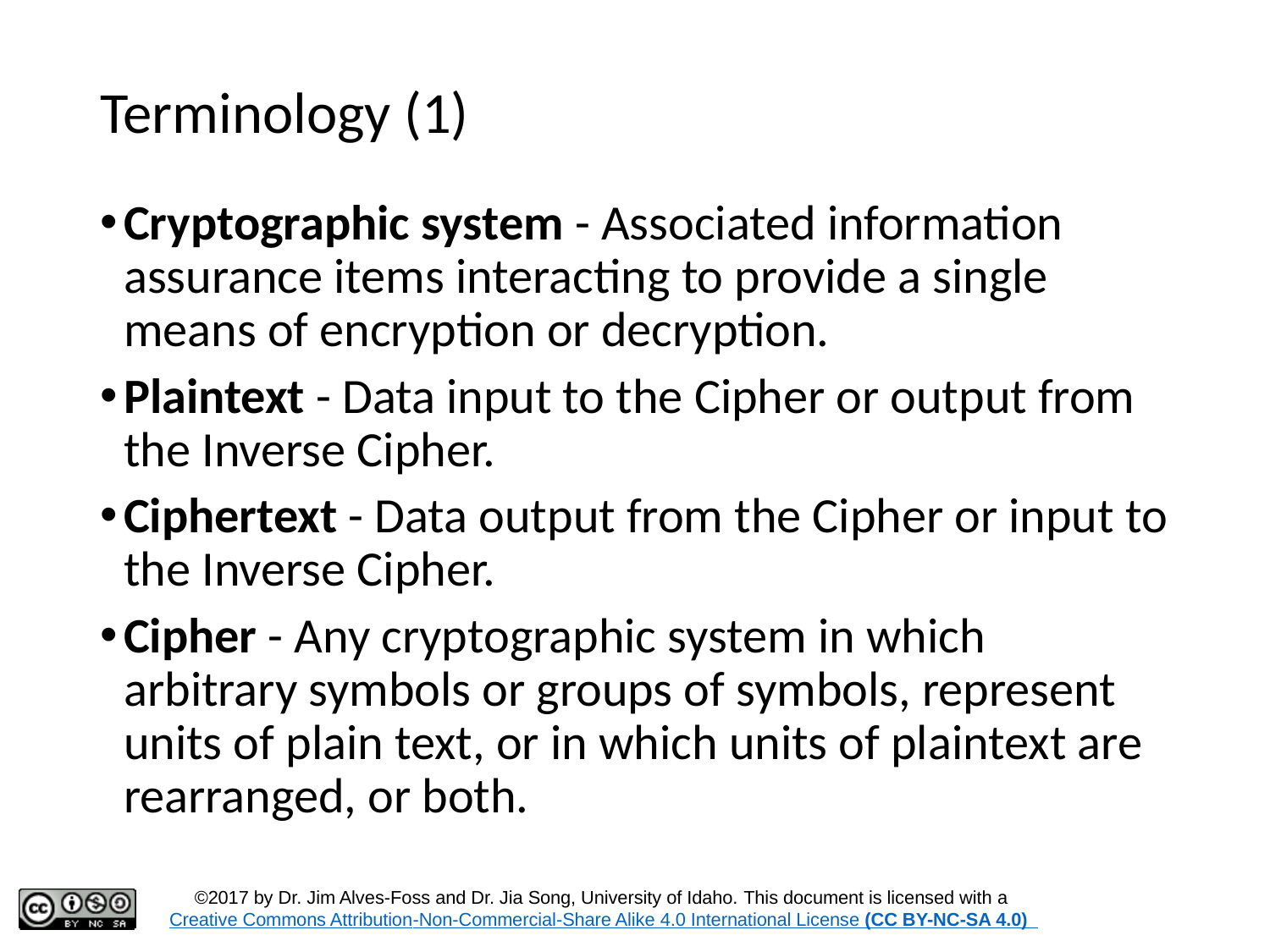

# Terminology (1)
Cryptographic system - Associated information assurance items interacting to provide a single means of encryption or decryption.
Plaintext - Data input to the Cipher or output from the Inverse Cipher.
Ciphertext - Data output from the Cipher or input to the Inverse Cipher.
Cipher - Any cryptographic system in which arbitrary symbols or groups of symbols, represent units of plain text, or in which units of plaintext are rearranged, or both.